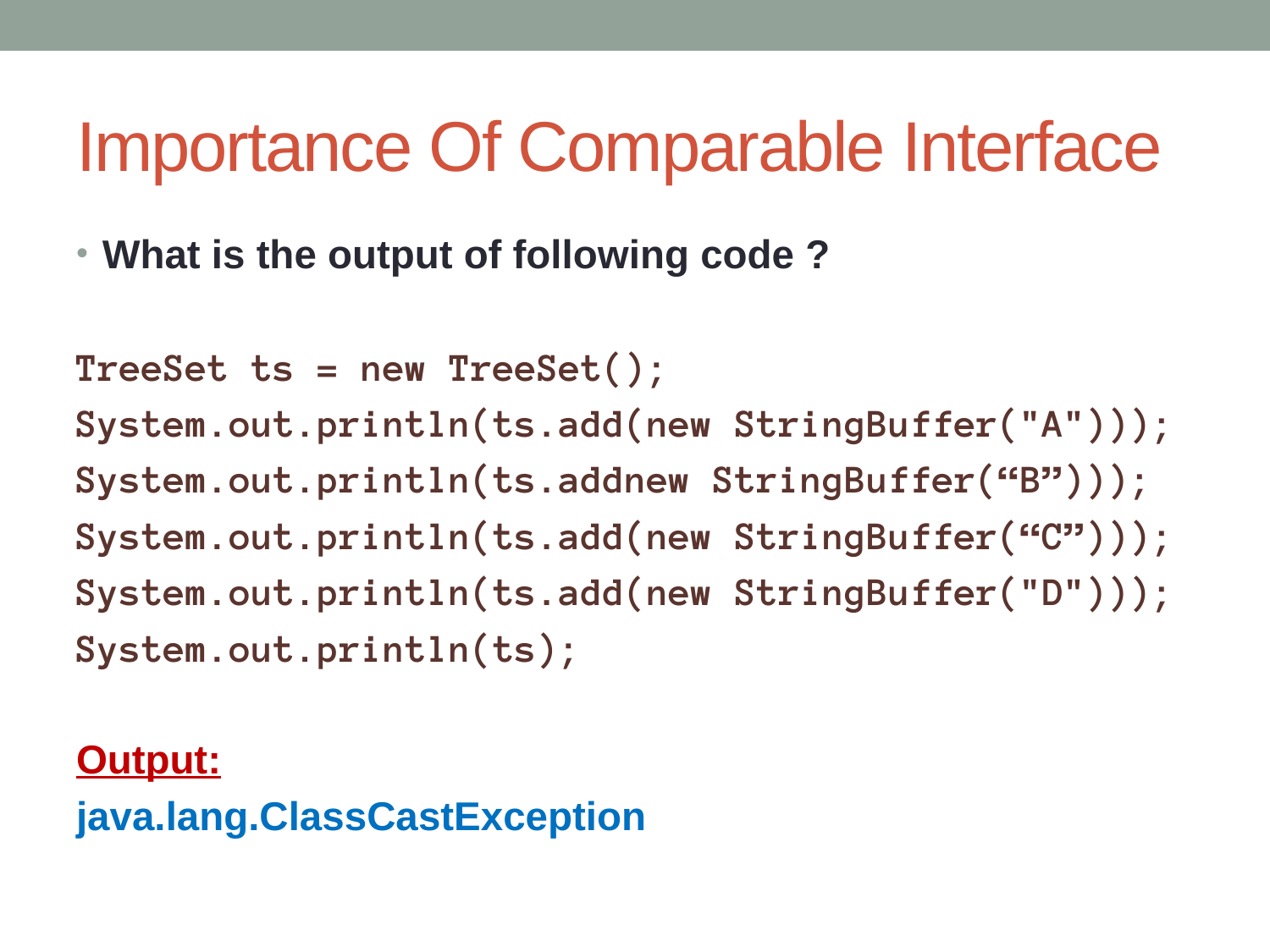

# Importance Of Comparable Interface
What is the output of following code ?

TreeSet ts = new TreeSet();
System.out.println(ts.add(new StringBuffer("A")));
System.out.println(ts.addnew StringBuffer(“B”)));
System.out.println(ts.add(new StringBuffer(“C”)));
System.out.println(ts.add(new StringBuffer("D")));
System.out.println(ts);

Output:
java.lang.ClassCastException